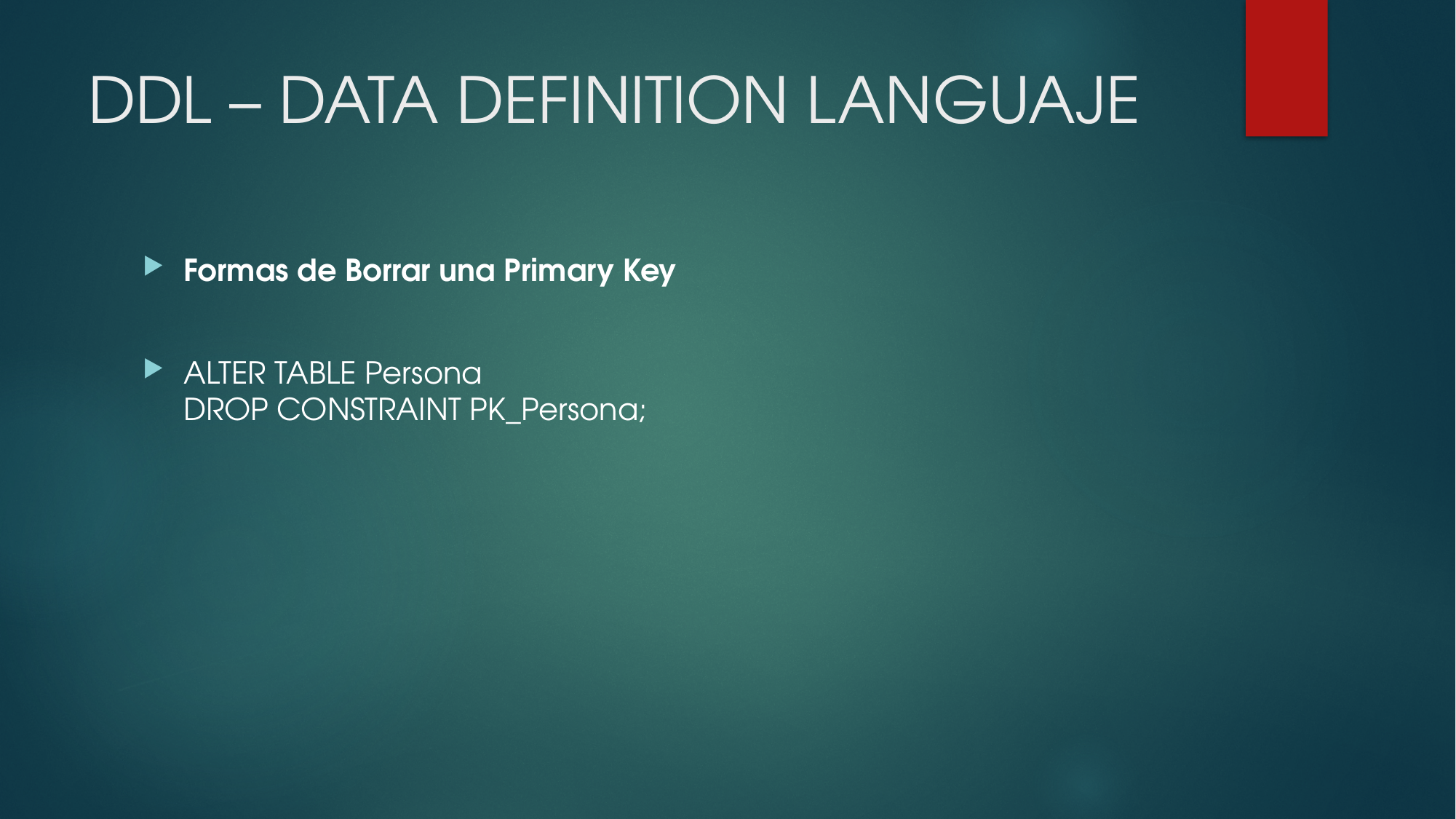

# DDL – DATA DEFINITION LANGUAJE
Formas de Borrar una Primary Key

ALTER TABLE Persona
DROP CONSTRAINT PK_Persona;